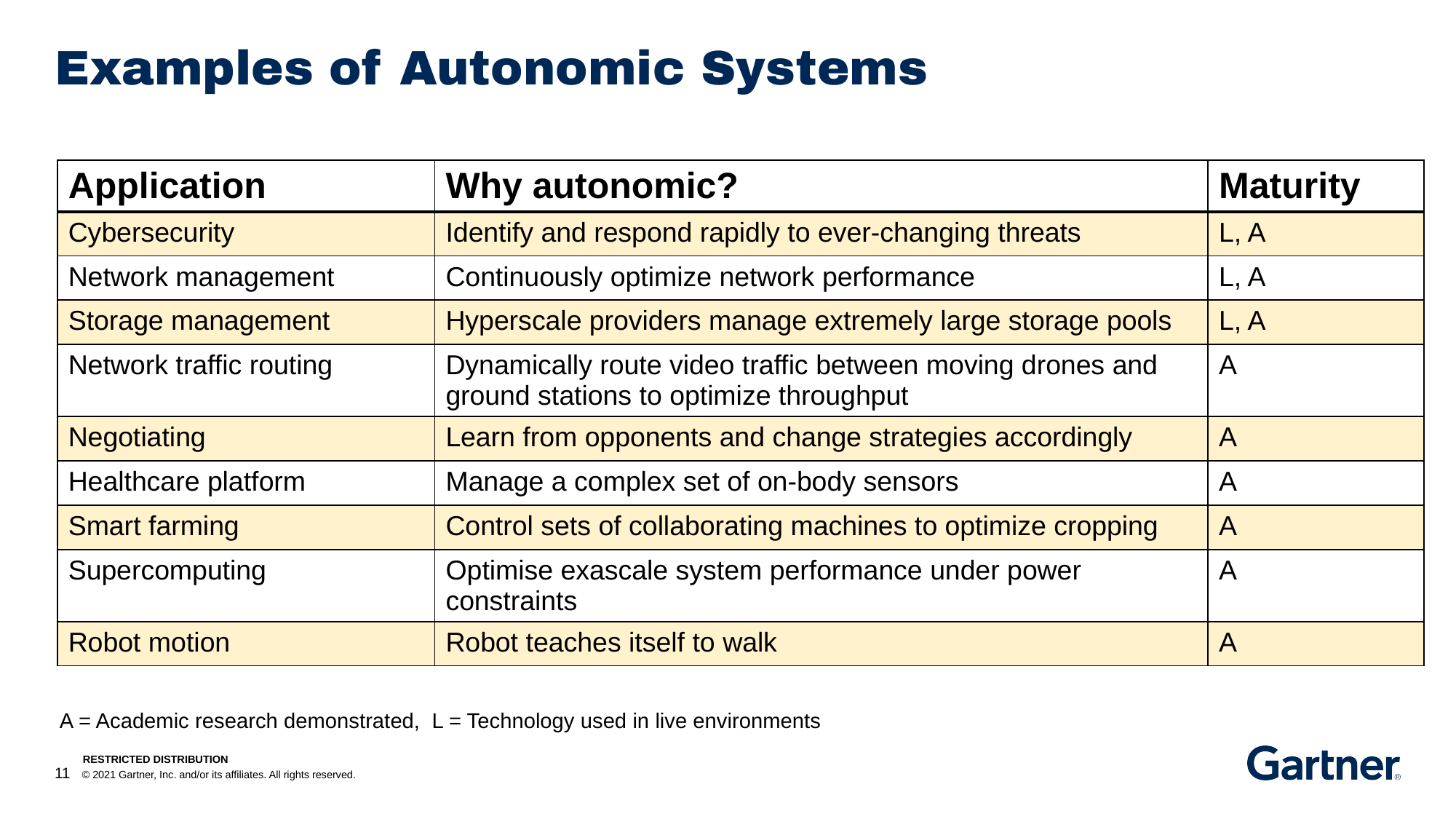

# Examples of Autonomic Systems
| Application | Why autonomic? | Maturity |
| --- | --- | --- |
| Cybersecurity | Identify and respond rapidly to ever-changing threats | L, A |
| Network management | Continuously optimize network performance | L, A |
| Storage management | Hyperscale providers manage extremely large storage pools | L, A |
| Network traffic routing | Dynamically route video traffic between moving drones and ground stations to optimize throughput | A |
| Negotiating | Learn from opponents and change strategies accordingly | A |
| Healthcare platform | Manage a complex set of on-body sensors | A |
| Smart farming | Control sets of collaborating machines to optimize cropping | A |
| Supercomputing | Optimise exascale system performance under power constraints | A |
| Robot motion | Robot teaches itself to walk | A |
A = Academic research demonstrated,  L = Technology used in live environments